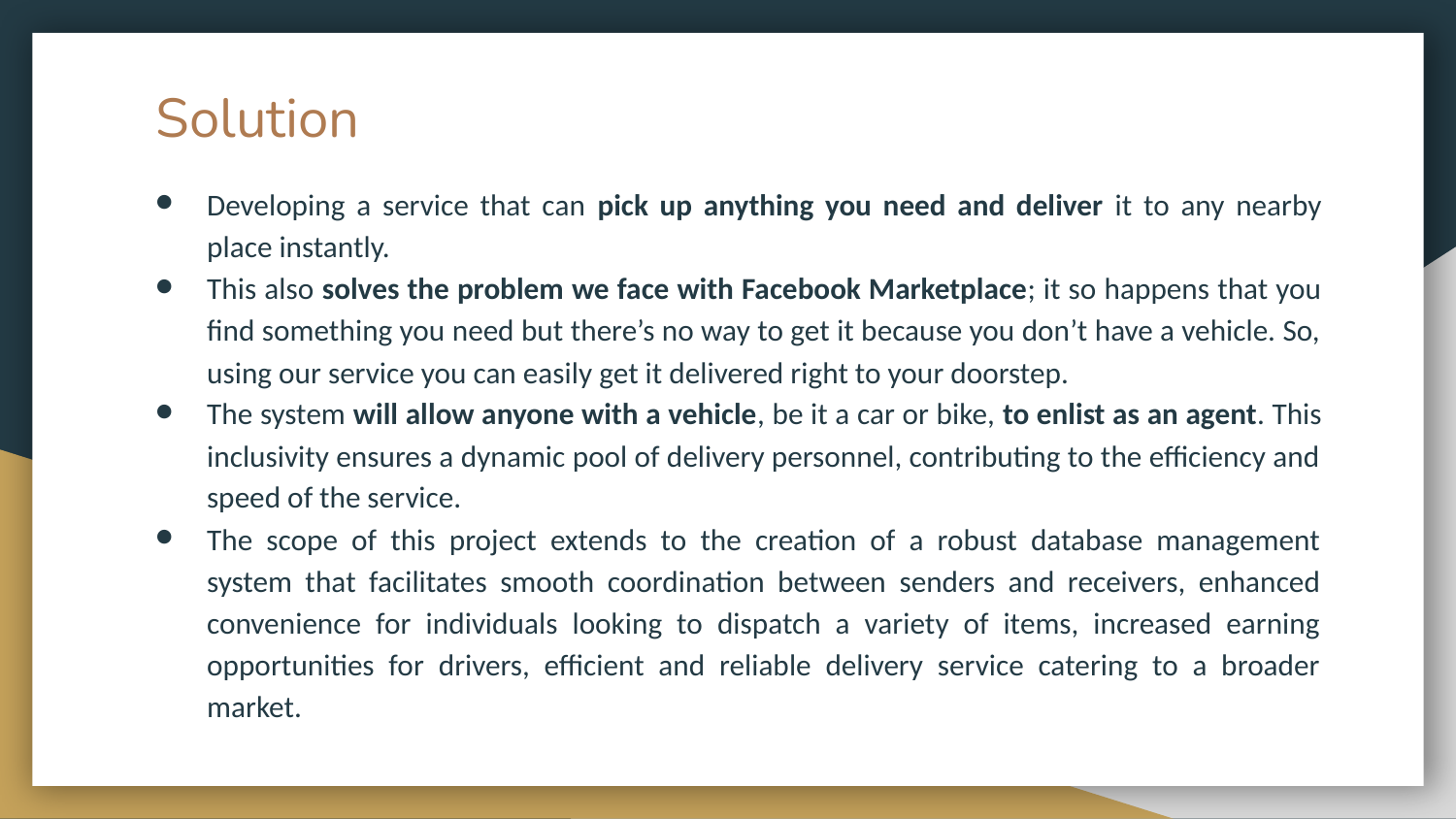

# Solution
Developing a service that can pick up anything you need and deliver it to any nearby place instantly.
This also solves the problem we face with Facebook Marketplace; it so happens that you find something you need but there’s no way to get it because you don’t have a vehicle. So, using our service you can easily get it delivered right to your doorstep.
The system will allow anyone with a vehicle, be it a car or bike, to enlist as an agent. This inclusivity ensures a dynamic pool of delivery personnel, contributing to the efficiency and speed of the service.
The scope of this project extends to the creation of a robust database management system that facilitates smooth coordination between senders and receivers, enhanced convenience for individuals looking to dispatch a variety of items, increased earning opportunities for drivers, efficient and reliable delivery service catering to a broader market.